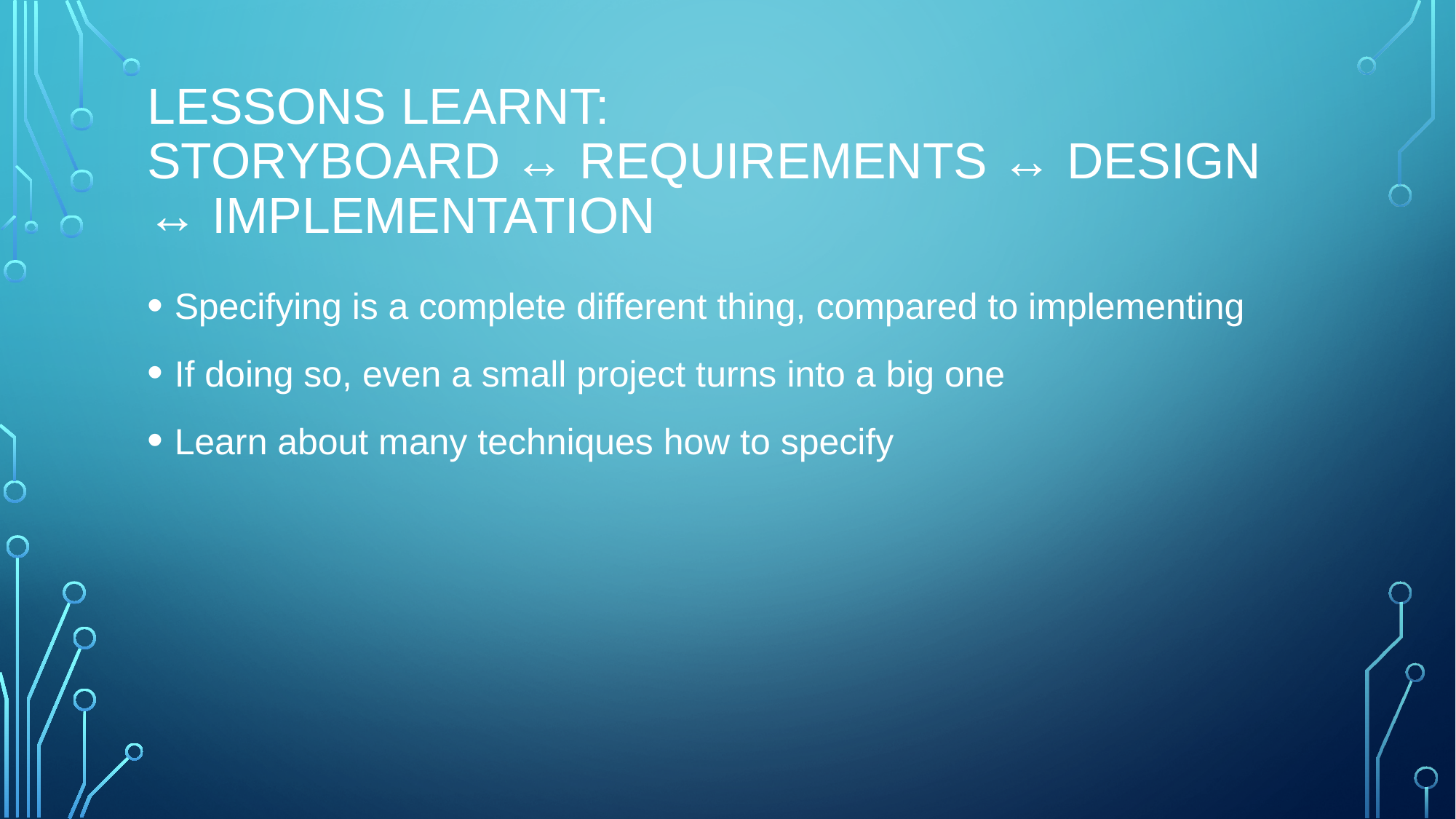

# lessons learnt: storyboard ↔ requirements ↔ design ↔ implementation
Specifying is a complete different thing, compared to implementing
If doing so, even a small project turns into a big one
Learn about many techniques how to specify